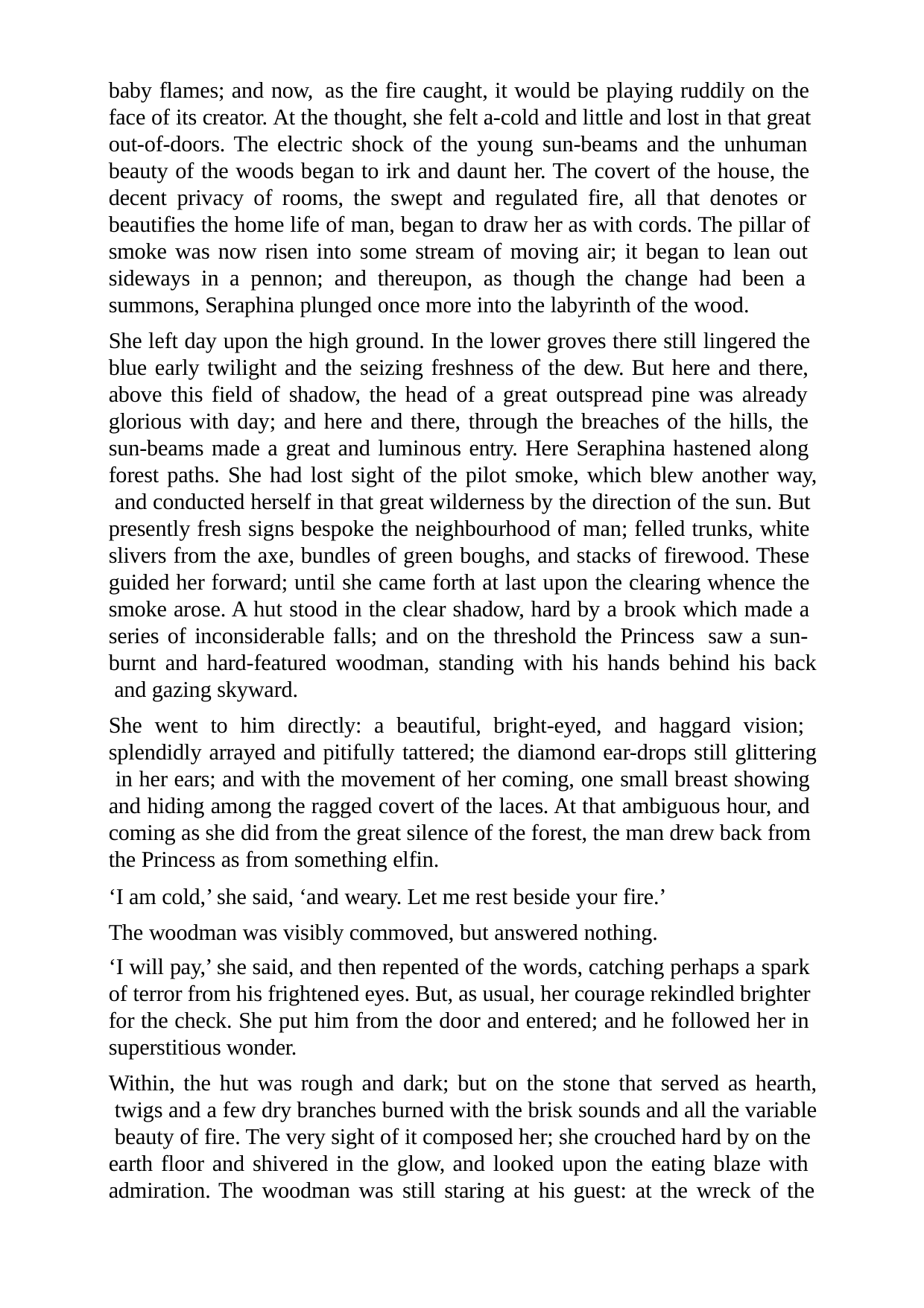

baby flames; and now, as the fire caught, it would be playing ruddily on the  face of its creator. At the thought, she felt a-cold and little and lost in that great  out-of-doors. The electric shock of the young sun-beams and the unhuman  beauty of the woods began to irk and daunt her. The covert of the house, the  decent privacy of rooms, the swept and regulated fire, all that denotes or  beautifies the home life of man, began to draw her as with cords. The pillar of  smoke was now risen into some stream of moving air; it began to lean out  sideways in a pennon; and thereupon, as though the change had been a  summons, Seraphina plunged once more into the labyrinth of the wood.
She left day upon the high ground. In the lower groves there still lingered the  blue early twilight and the seizing freshness of the dew. But here and there,  above this field of shadow, the head of a great outspread pine was already  glorious with day; and here and there, through the breaches of the hills, the  sun-beams made a great and luminous entry. Here Seraphina hastened along  forest paths. She had lost sight of the pilot smoke, which blew another way,  and conducted herself in that great wilderness by the direction of the sun. But  presently fresh signs bespoke the neighbourhood of man; felled trunks, white  slivers from the axe, bundles of green boughs, and stacks of firewood. These  guided her forward; until she came forth at last upon the clearing whence the  smoke arose. A hut stood in the clear shadow, hard by a brook which made a  series of inconsiderable falls; and on the threshold the Princess saw a sun-  burnt and hard-featured woodman, standing with his hands behind his back  and gazing skyward.
She went to him directly: a beautiful, bright-eyed, and haggard vision;  splendidly arrayed and pitifully tattered; the diamond ear-drops still glittering  in her ears; and with the movement of her coming, one small breast showing  and hiding among the ragged covert of the laces. At that ambiguous hour, and  coming as she did from the great silence of the forest, the man drew back from  the Princess as from something elfin.
‘I am cold,’ she said, ‘and weary. Let me rest beside your fire.’  The woodman was visibly commoved, but answered nothing.
‘I will pay,’ she said, and then repented of the words, catching perhaps a spark  of terror from his frightened eyes. But, as usual, her courage rekindled brighter  for the check. She put him from the door and entered; and he followed her in  superstitious wonder.
Within, the hut was rough and dark; but on the stone that served as hearth,  twigs and a few dry branches burned with the brisk sounds and all the variable  beauty of fire. The very sight of it composed her; she crouched hard by on the  earth floor and shivered in the glow, and looked upon the eating blaze with  admiration. The woodman was still staring at his guest: at the wreck of the